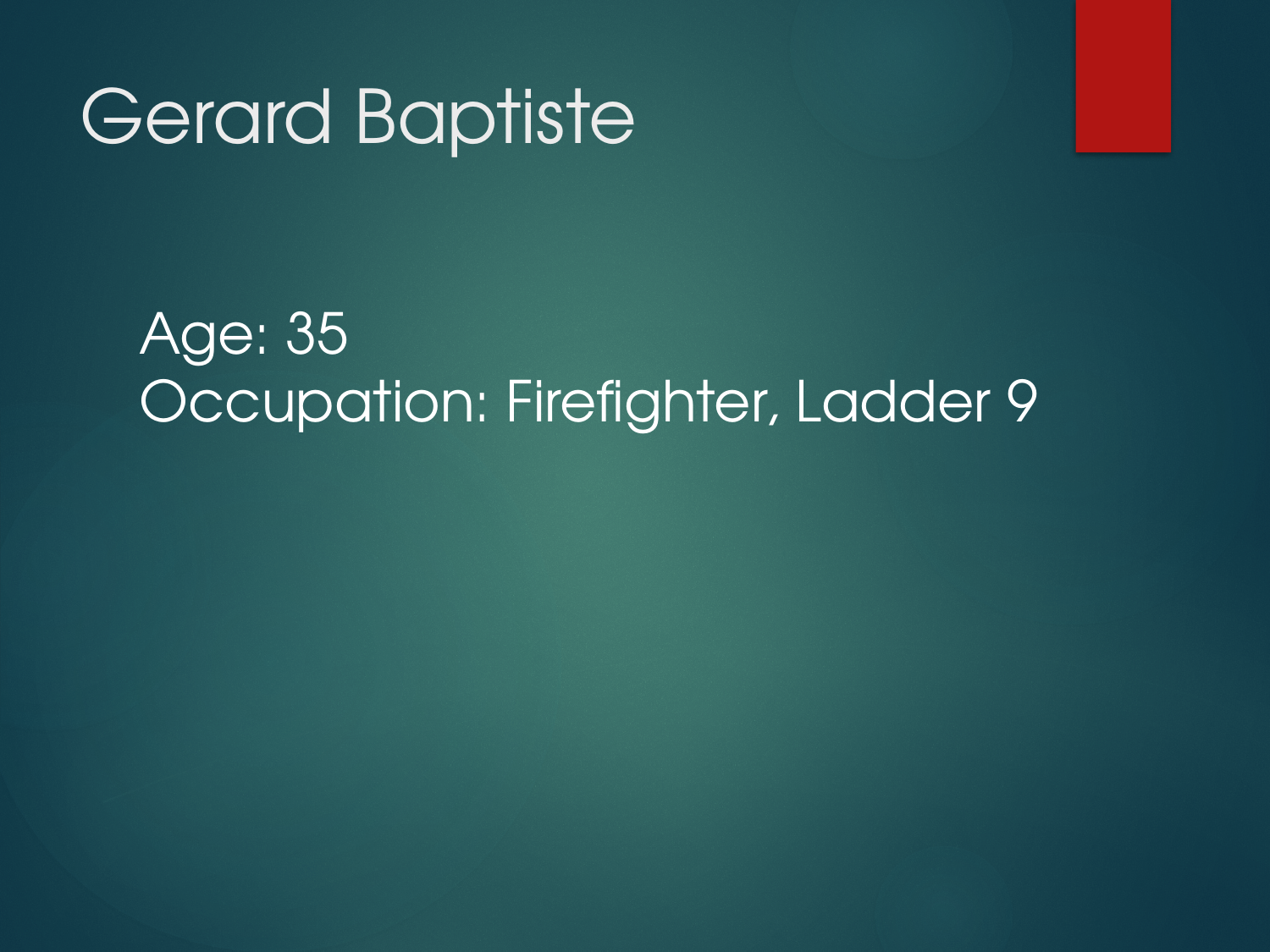

# Gerard Baptiste

Age: 35
Occupation: Firefighter, Ladder 9